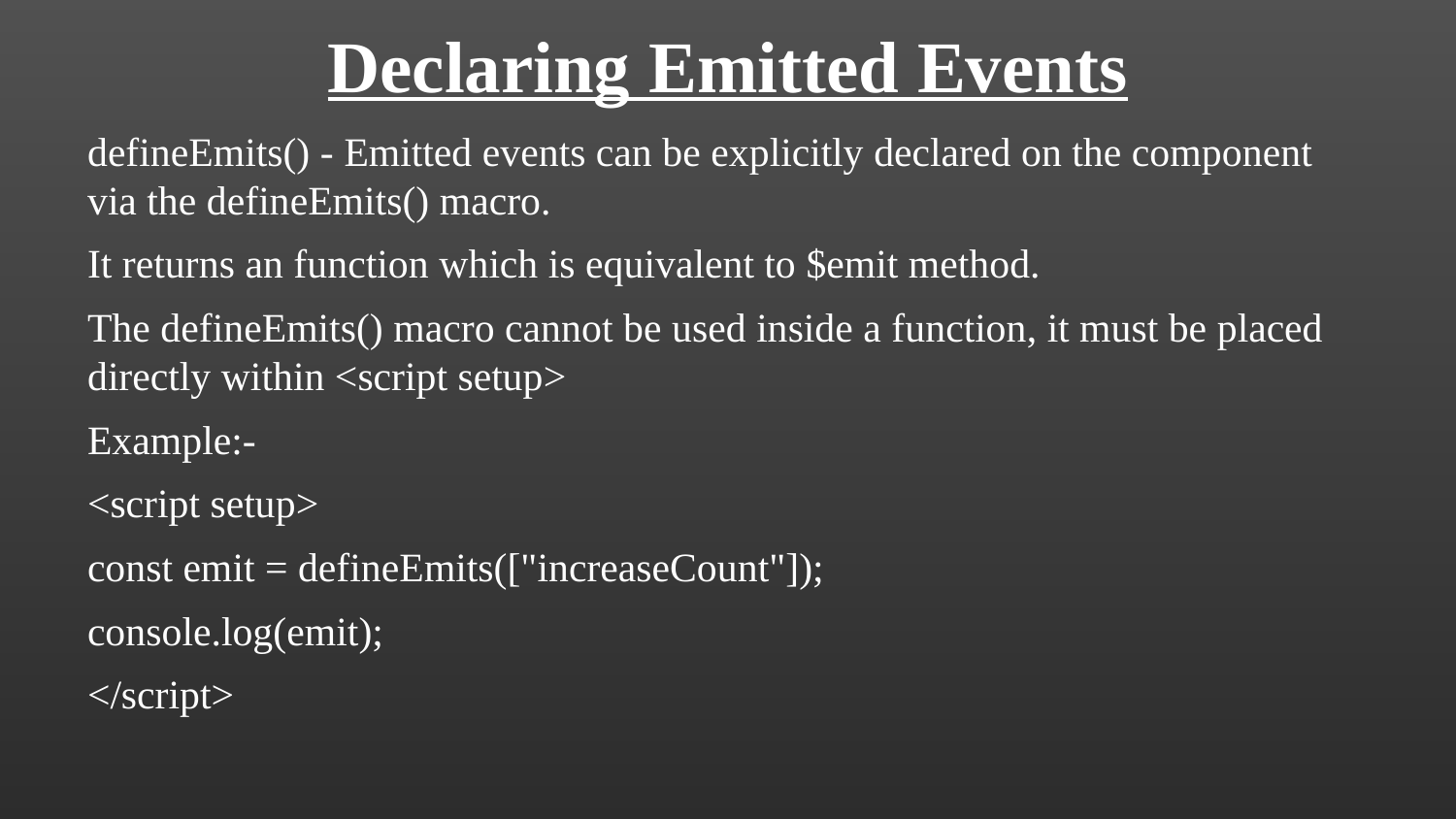

Declaring Emitted Events
defineEmits() - Emitted events can be explicitly declared on the component via the defineEmits() macro.
It returns an function which is equivalent to $emit method.
The defineEmits() macro cannot be used inside a function, it must be placed directly within <script setup>
Example:-
<script setup>
const emit = defineEmits(["increaseCount"]);
console.log(emit);
</script>